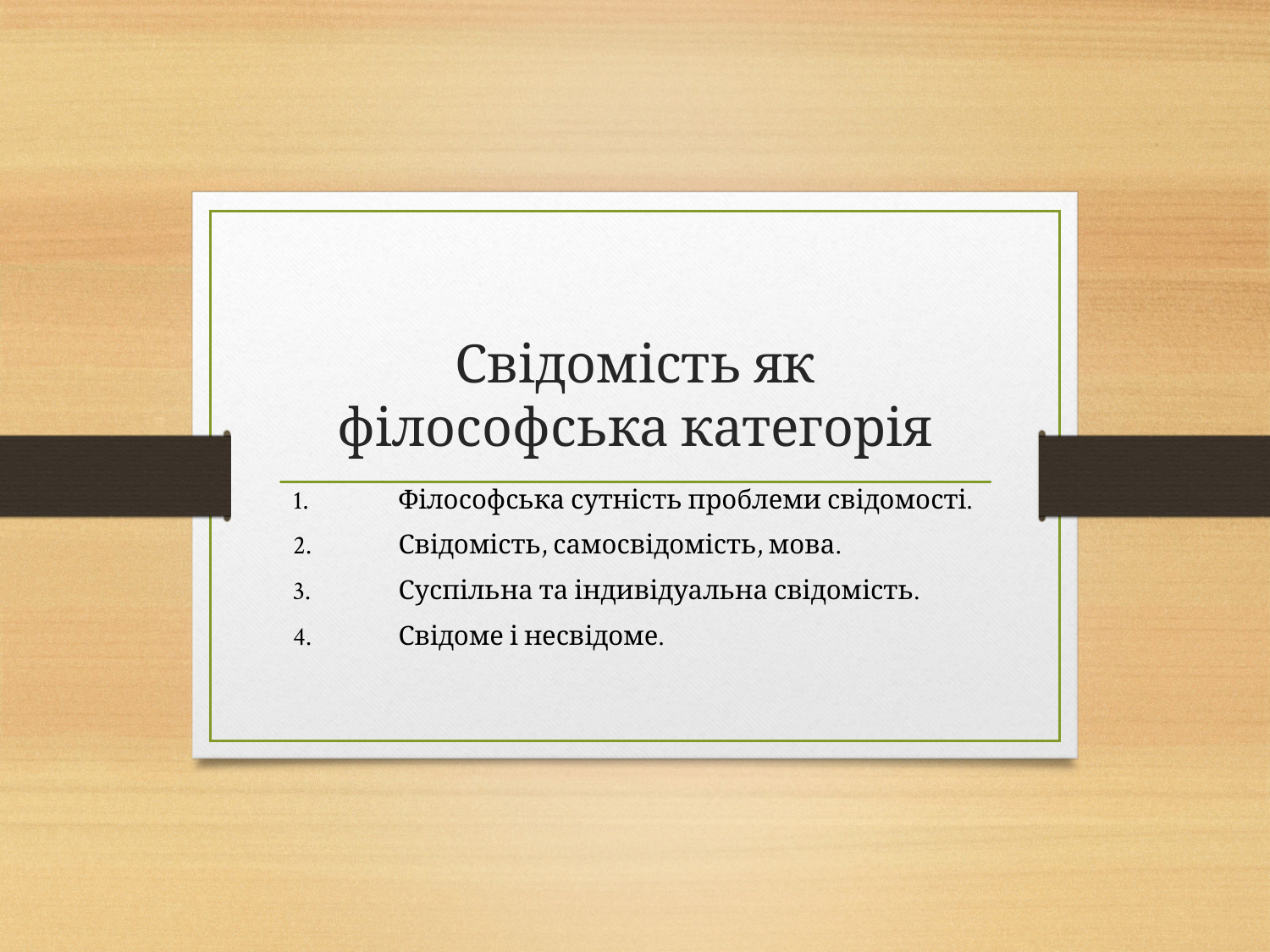

# Свідомість як філософська категорія
1.	Філософська сутність проблеми свідомості.
2.	Свідомість, самосвідомість, мова.
3.	Суспільна та індивідуальна свідомість.
4.	Свідоме і несвідоме.